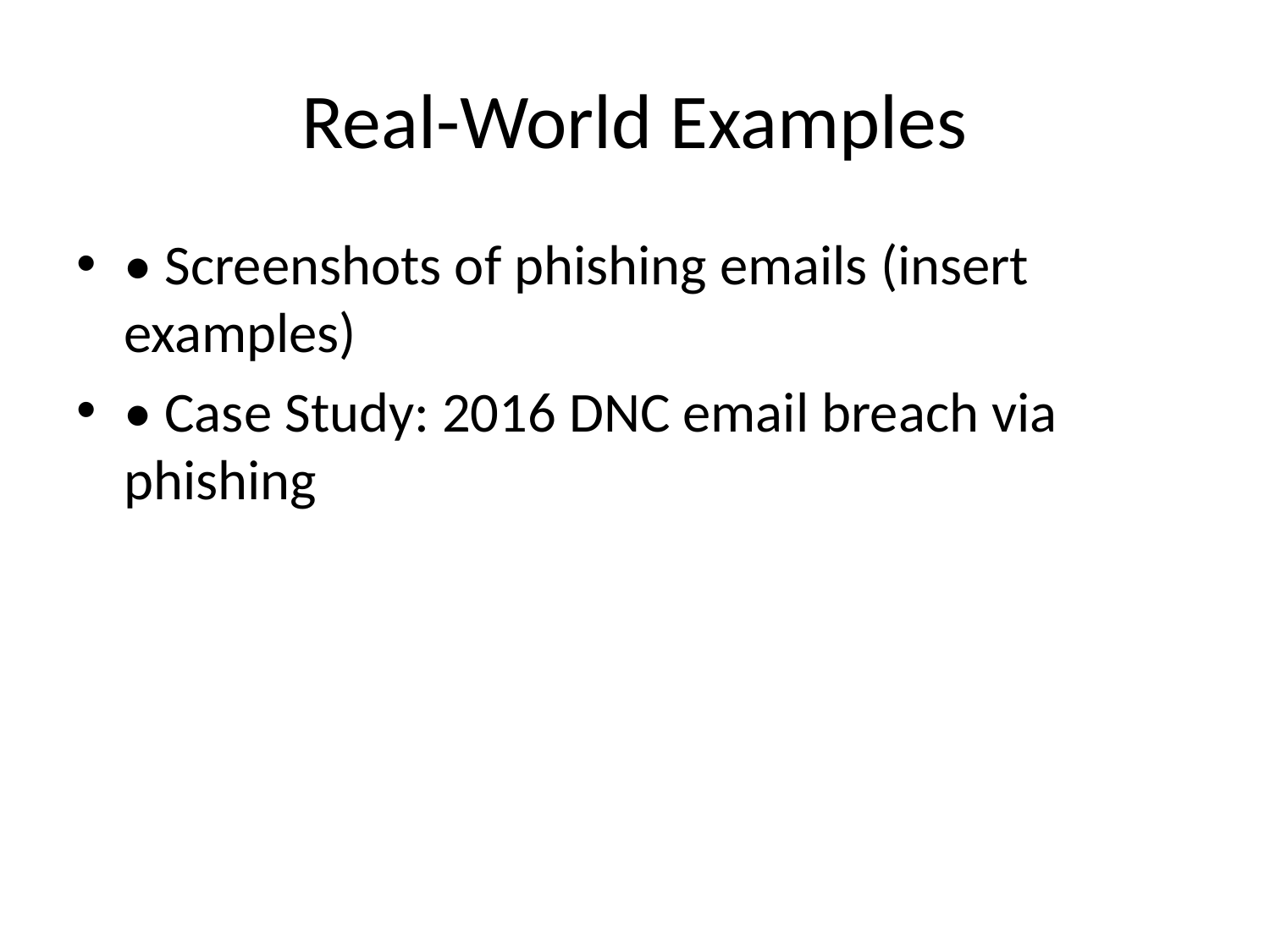

# Real-World Examples
• Screenshots of phishing emails (insert examples)
• Case Study: 2016 DNC email breach via phishing